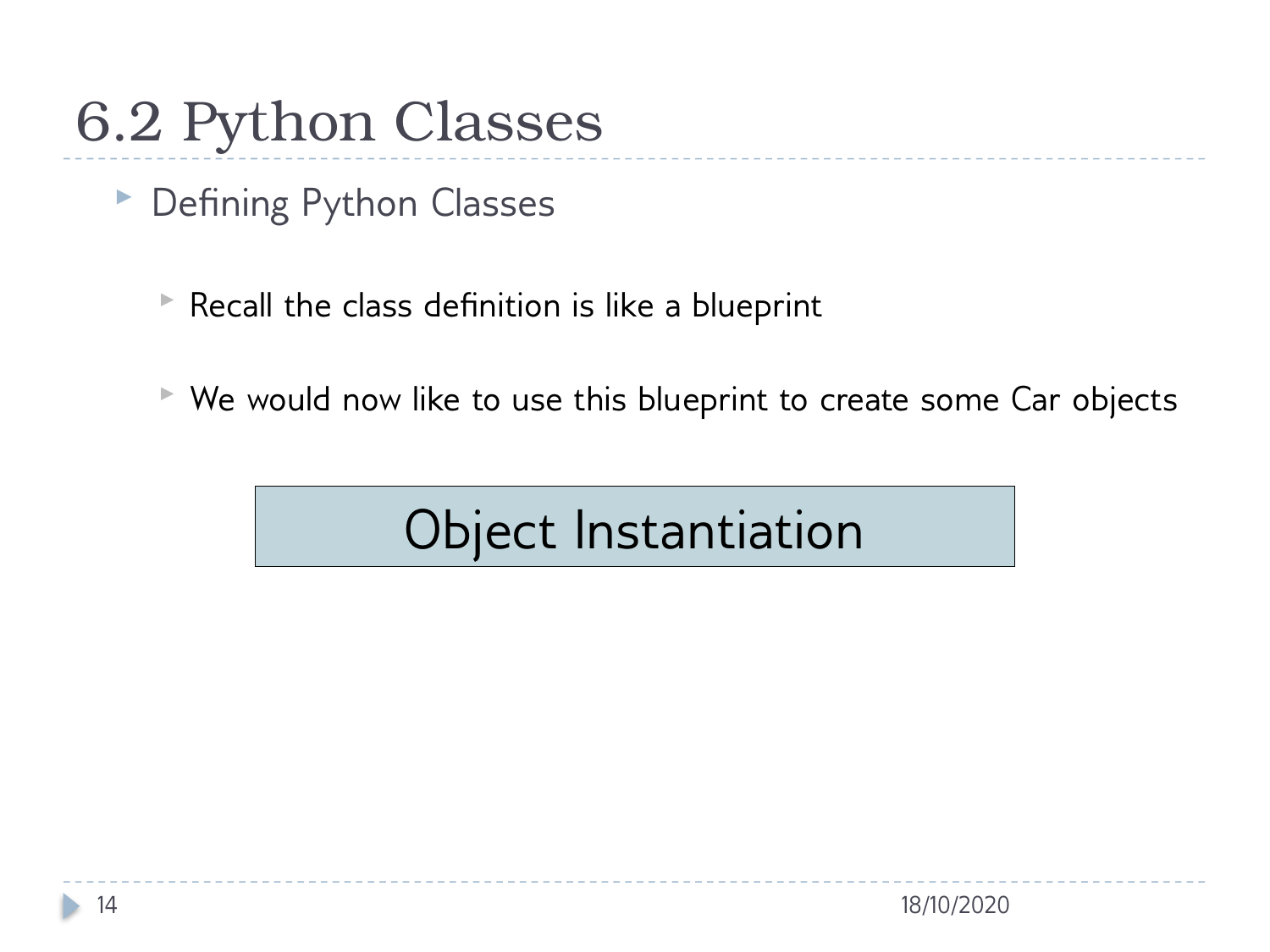

6.2 Python Classes
Defining Python Classes

Recall the class definition is like a blueprint

We would now like to use this blueprint to create some Car objects

First save our class definition as car.py

We will create a new program file called carApp.py

Object Instantiation

14
18/10/2020